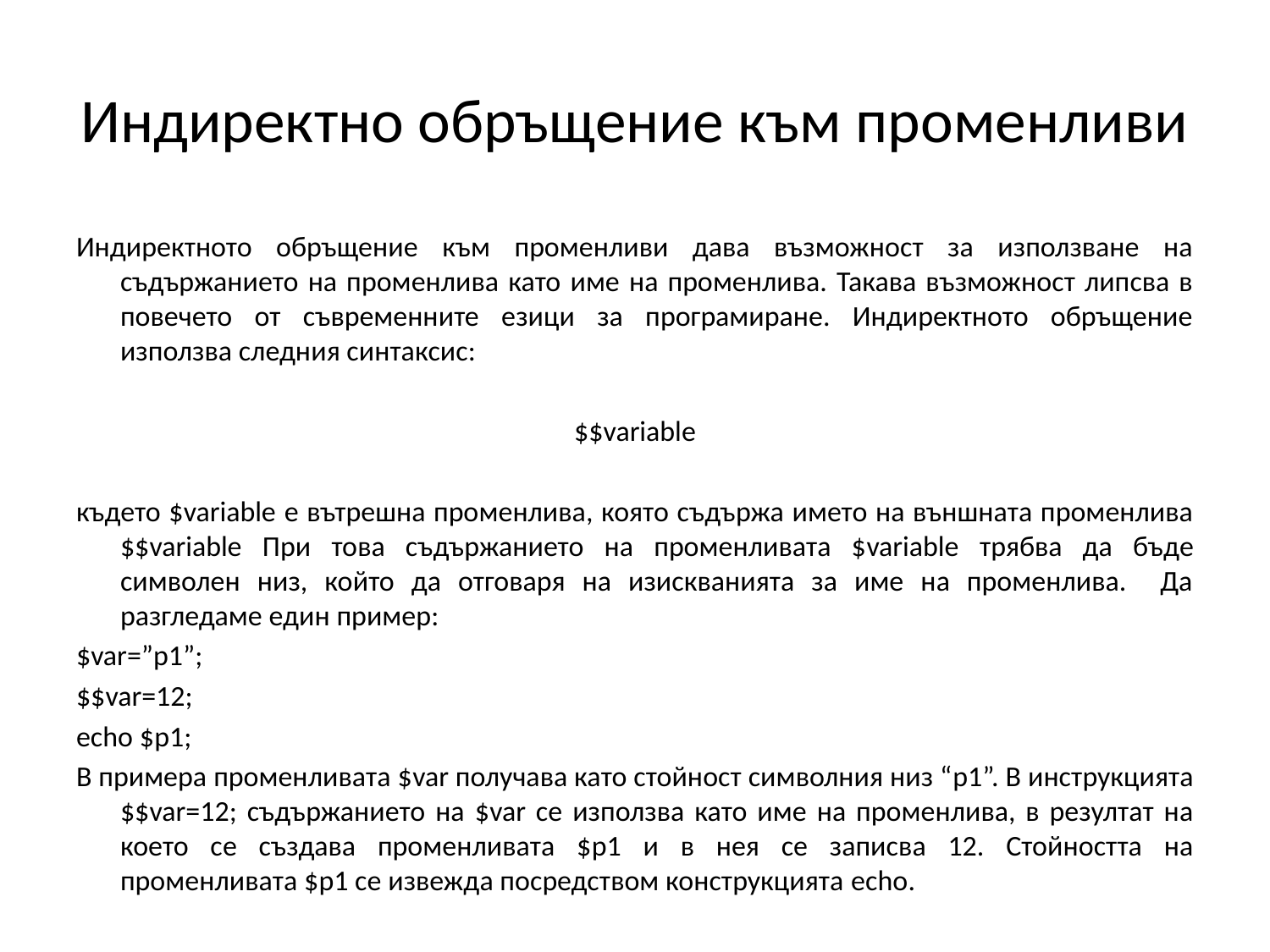

# Индиректно обръщение към променливи
Индиректното обръщение към променливи дава възможност за използване на съдържанието на променлива като име на променлива. Такава възможност липсва в повечето от съвременните езици за програмиране. Индиректното обръщение използва следния синтаксис:

$$variable

където $variable е вътрешна променлива, която съдържа името на външната променлива $$variable При това съдържанието на променливата $variable трябва да бъде символен низ, който да отговаря на изискванията за име на променлива.  Да разгледаме един пример:
$var=”p1”;
$$var=12;
echo $p1;
В примера променливата $var получава като стойност символния низ “p1”. В инструкцията $$var=12; съдържанието на $var се използва като име на променлива, в резултат на което се създава променливата $p1 и в нея се записва 12. Стойността на променливата $p1 се извежда посредством конструкцията echo.